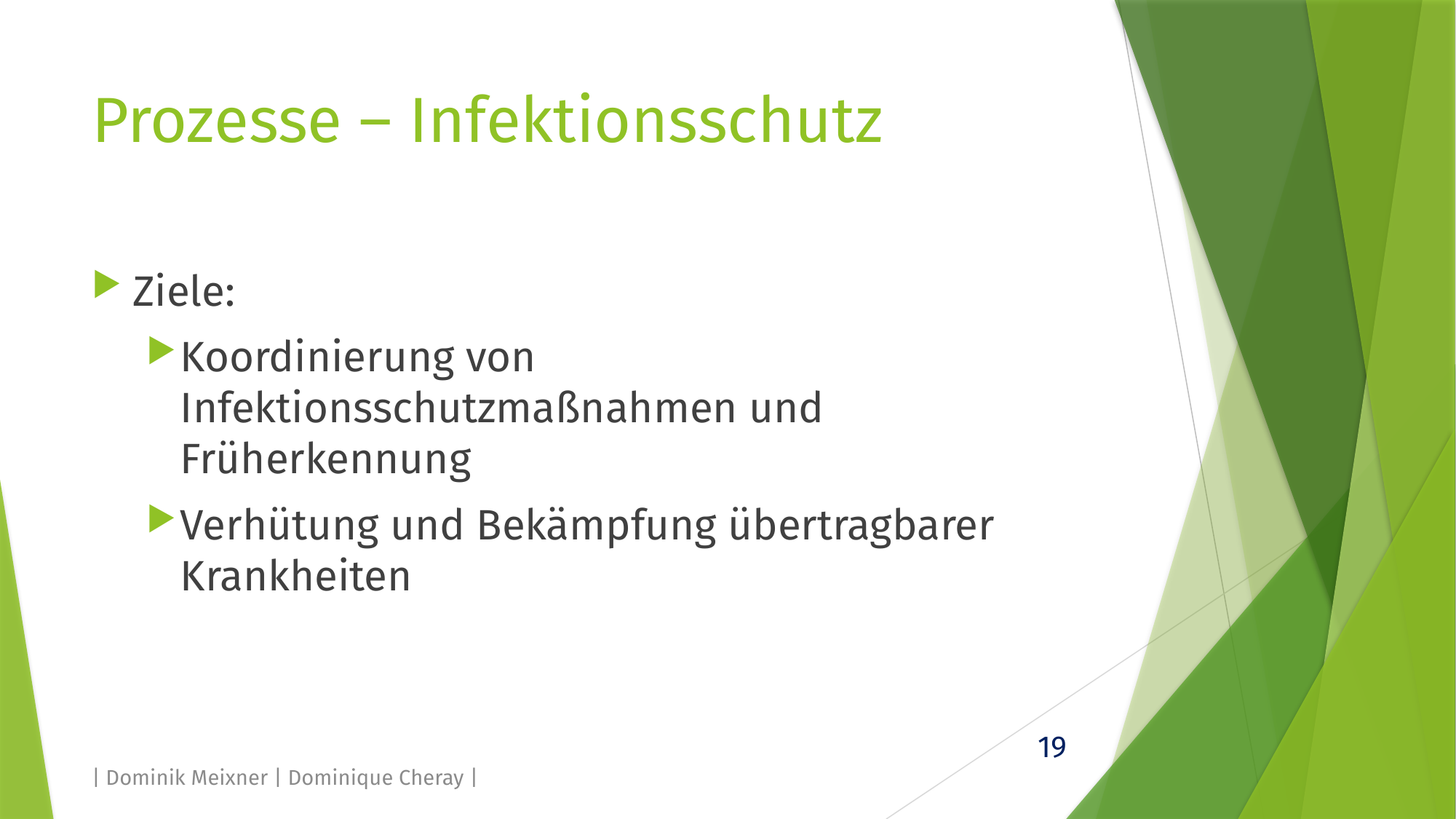

# Prozesse – Infektionsschutz
Ziele:
Koordinierung von Infektionsschutzmaßnahmen und Früherkennung
Verhütung und Bekämpfung übertragbarer Krankheiten
| Dominik Meixner | Dominique Cheray |